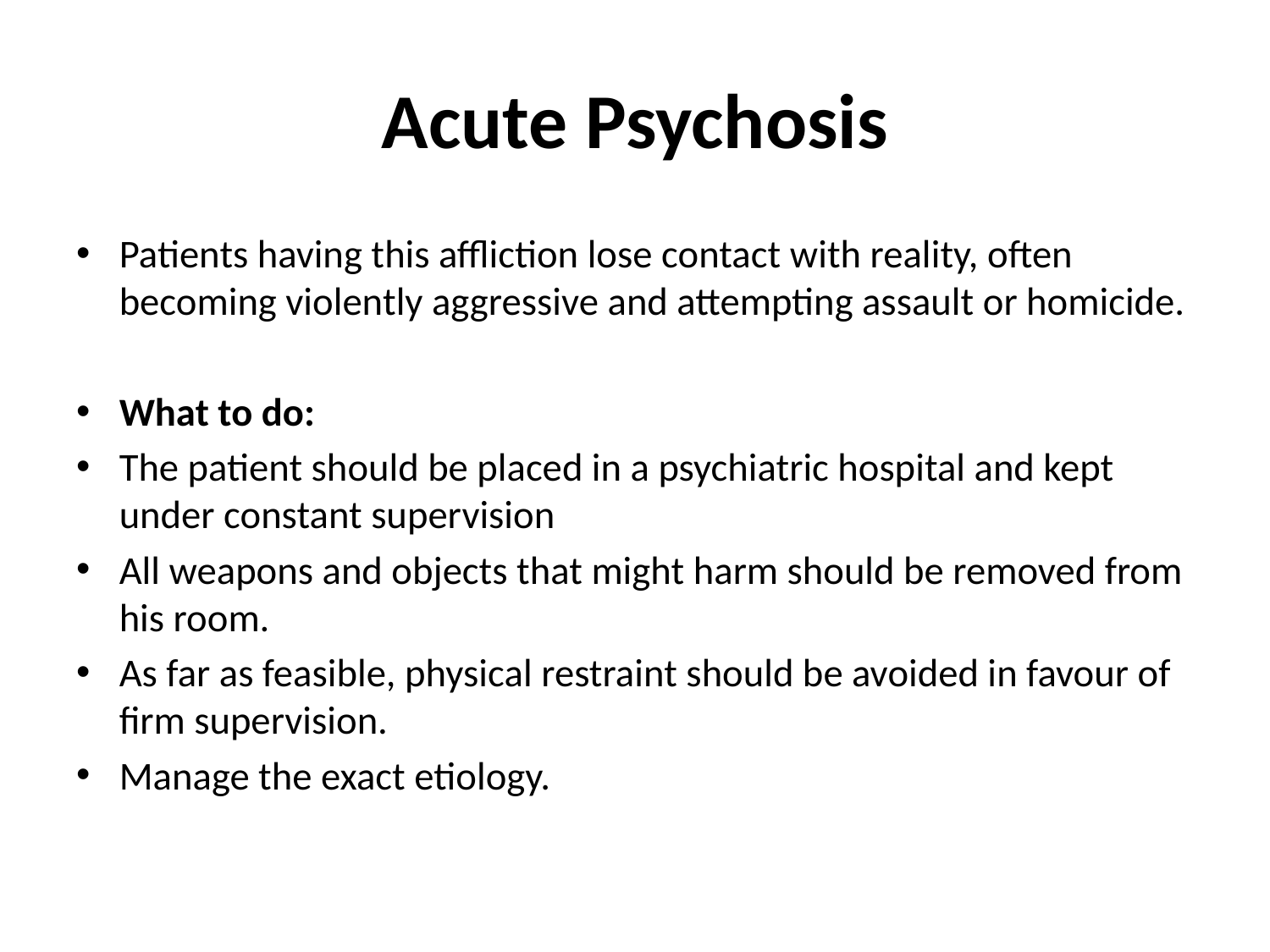

# Acute Psychosis
Patients having this affliction lose contact with reality, often becoming violently aggressive and attempting assault or homicide.

What to do:
The patient should be placed in a psychiatric hospital and kept under constant supervision
All weapons and objects that might harm should be removed from his room.
As far as feasible, physical restraint should be avoided in favour of firm supervision.
Manage the exact etiology.